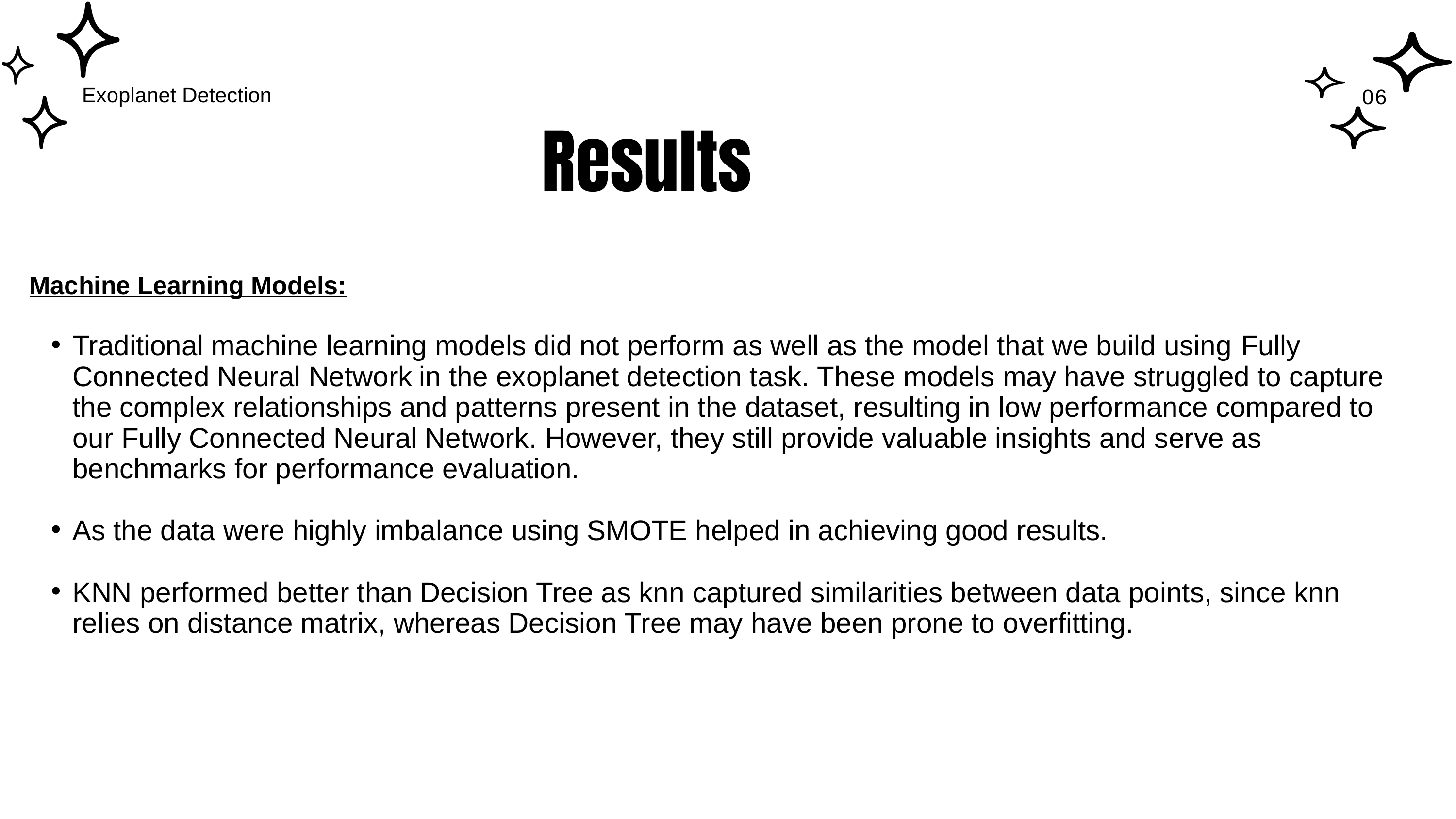

06
Exoplanet Detection
Results

Machine Learning Models:

Traditional machine learning models did not perform as well as the model that we build using Fully Connected Neural Network in the exoplanet detection task. These models may have struggled to capture the complex relationships and patterns present in the dataset, resulting in low performance compared to our Fully Connected Neural Network. However, they still provide valuable insights and serve as benchmarks for performance evaluation.

As the data were highly imbalance using SMOTE helped in achieving good results.

KNN performed better than Decision Tree as knn captured similarities between data points, since knn relies on distance matrix, whereas Decision Tree may have been prone to overfitting.